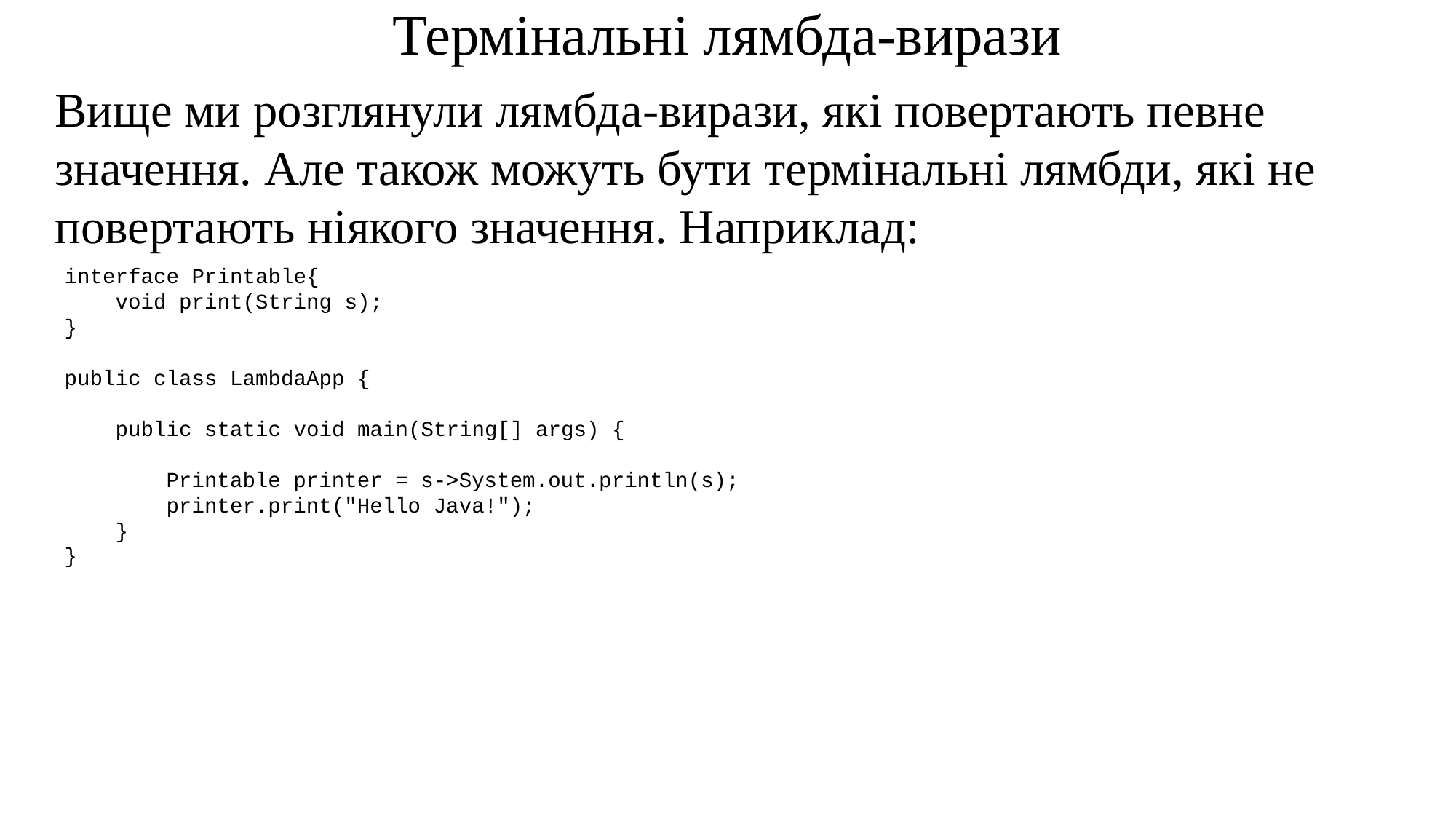

# Термінальні лямбда-вирази
Вище ми розглянули лямбда-вирази, які повертають певне значення. Але також можуть бути термінальні лямбди, які не повертають ніякого значення. Наприклад:
interface Printable{
    void print(String s);
}

public class LambdaApp {

    public static void main(String[] args) {

        Printable printer = s->System.out.println(s);
        printer.print("Hello Java!");
    }
}